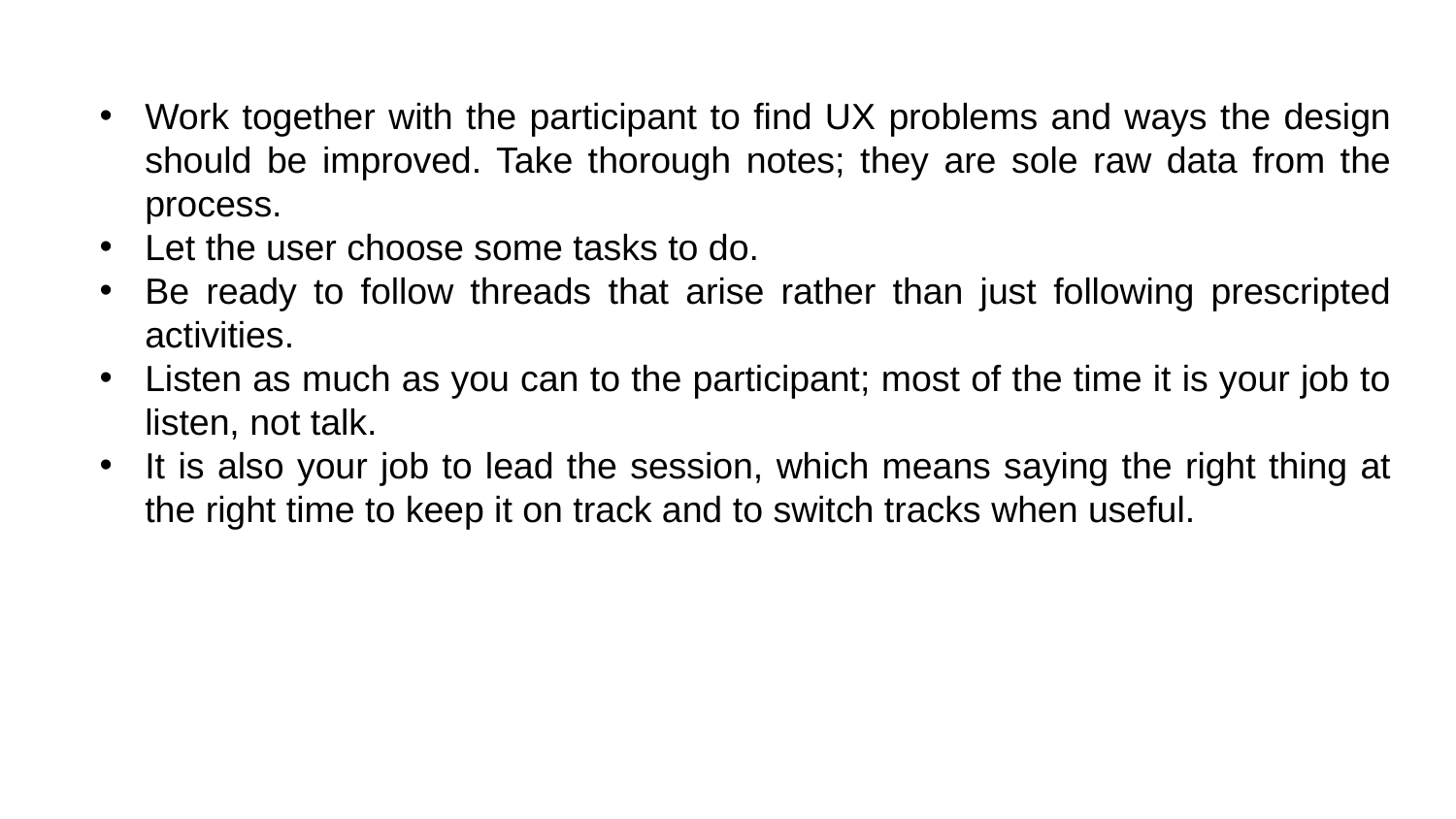

Work together with the participant to find UX problems and ways the design should be improved. Take thorough notes; they are sole raw data from the process.
Let the user choose some tasks to do.
Be ready to follow threads that arise rather than just following prescripted activities.
Listen as much as you can to the participant; most of the time it is your job to listen, not talk.
It is also your job to lead the session, which means saying the right thing at the right time to keep it on track and to switch tracks when useful.